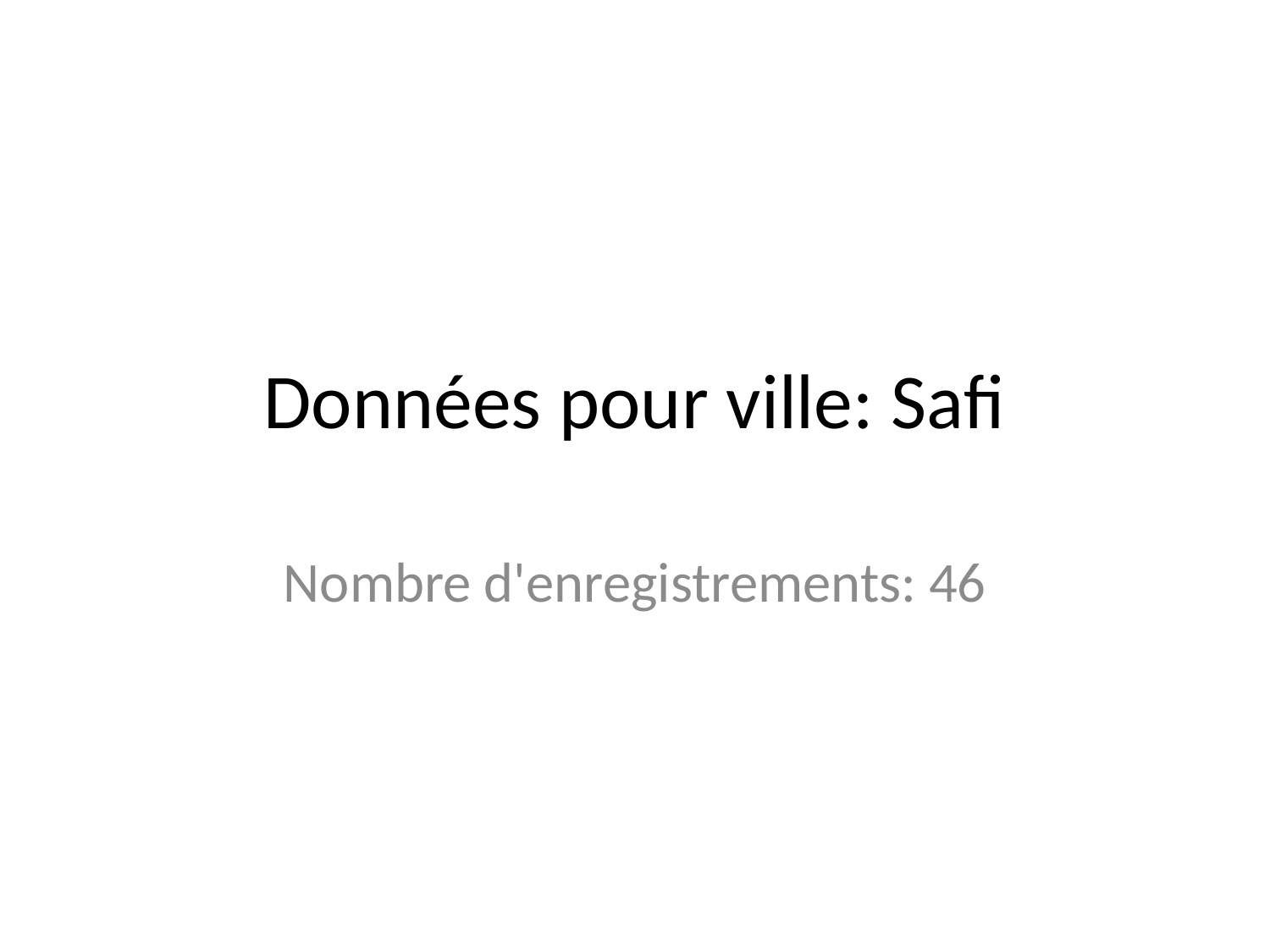

# Données pour ville: Safi
Nombre d'enregistrements: 46